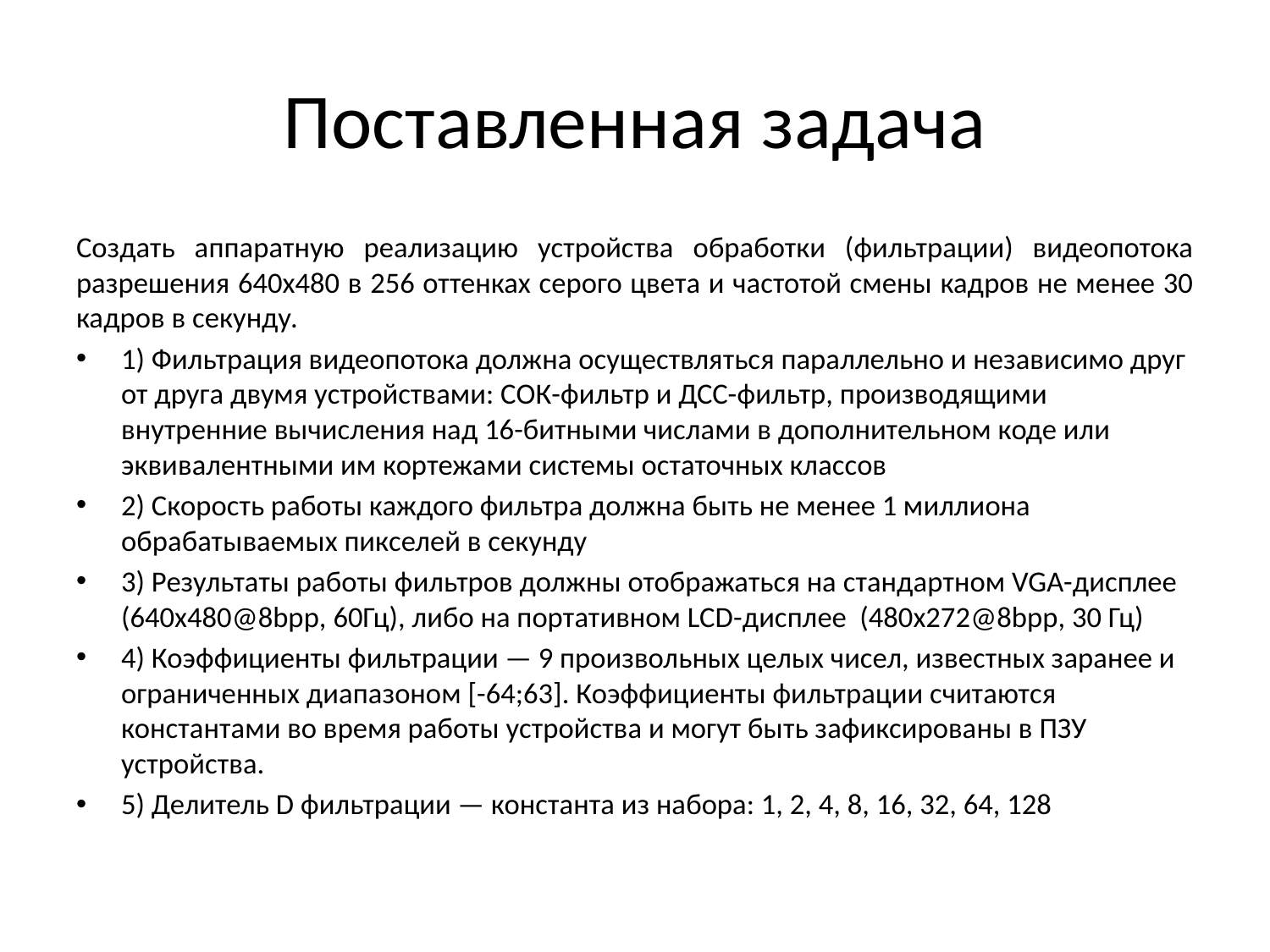

# Поставленная задача
Создать аппаратную реализацию устройства обработки (фильтрации) видеопотока разрешения 640х480 в 256 оттенках серого цвета и частотой смены кадров не менее 30 кадров в секунду.
1) Фильтрация видеопотока должна осуществляться параллельно и независимо друг от друга двумя устройствами: СОК-фильтр и ДСС-фильтр, производящими внутренние вычисления над 16-битными числами в дополнительном коде или эквивалентными им кортежами системы остаточных классов
2) Скорость работы каждого фильтра должна быть не менее 1 миллиона обрабатываемых пикселей в секунду
3) Результаты работы фильтров должны отображаться на стандартном VGA-дисплее  (640х480@8bpp, 60Гц), либо на портативном LCD-дисплее  (480х272@8bpp, 30 Гц)
4) Коэффициенты фильтрации — 9 произвольных целых чисел, известных заранее и ограниченных диапазоном [-64;63]. Коэффициенты фильтрации считаются константами во время работы устройства и могут быть зафиксированы в ПЗУ устройства.
5) Делитель D фильтрации — константа из набора: 1, 2, 4, 8, 16, 32, 64, 128